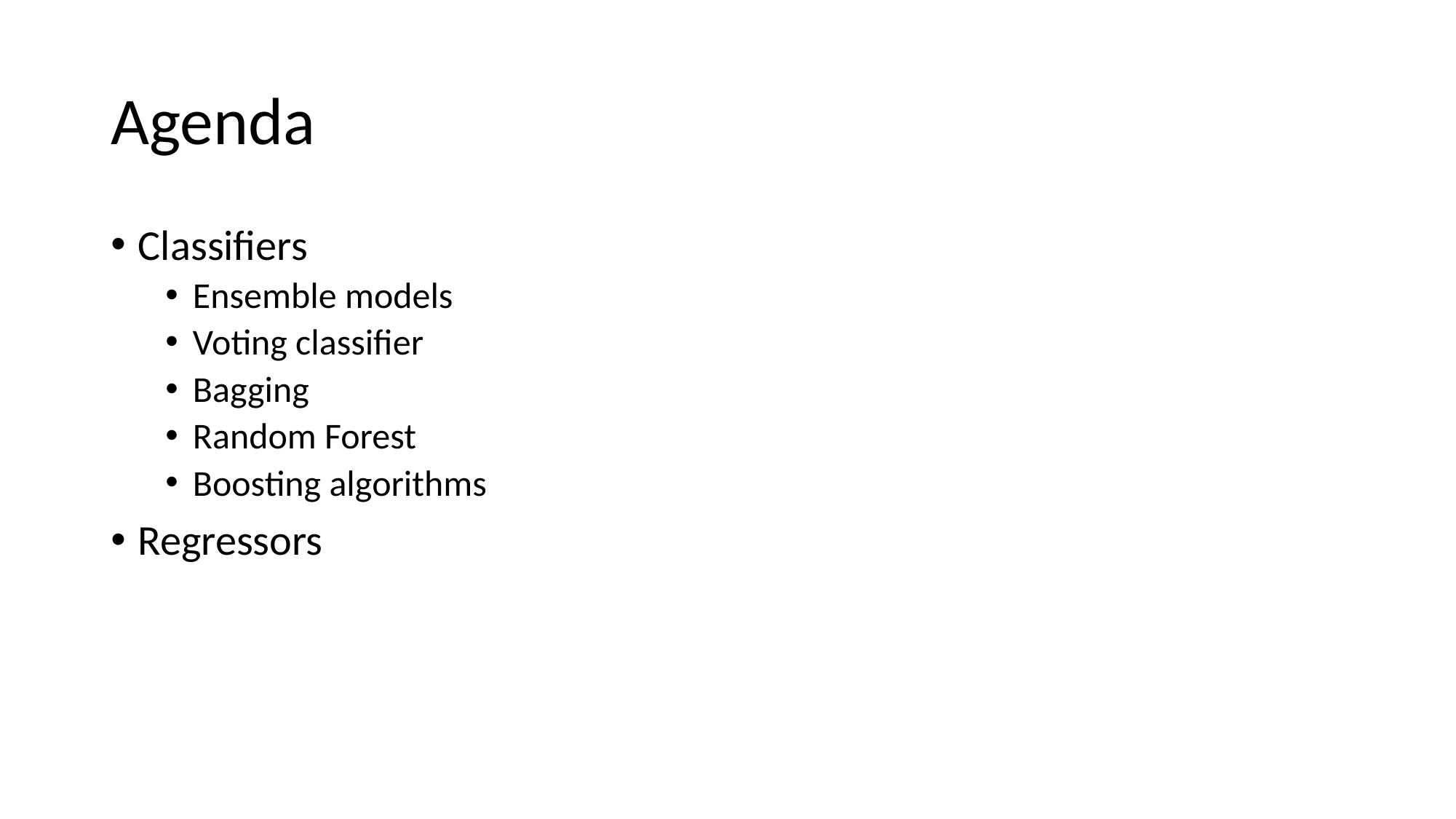

# Agenda
Classifiers
Ensemble models
Voting classifier
Bagging
Random Forest
Boosting algorithms
Regressors